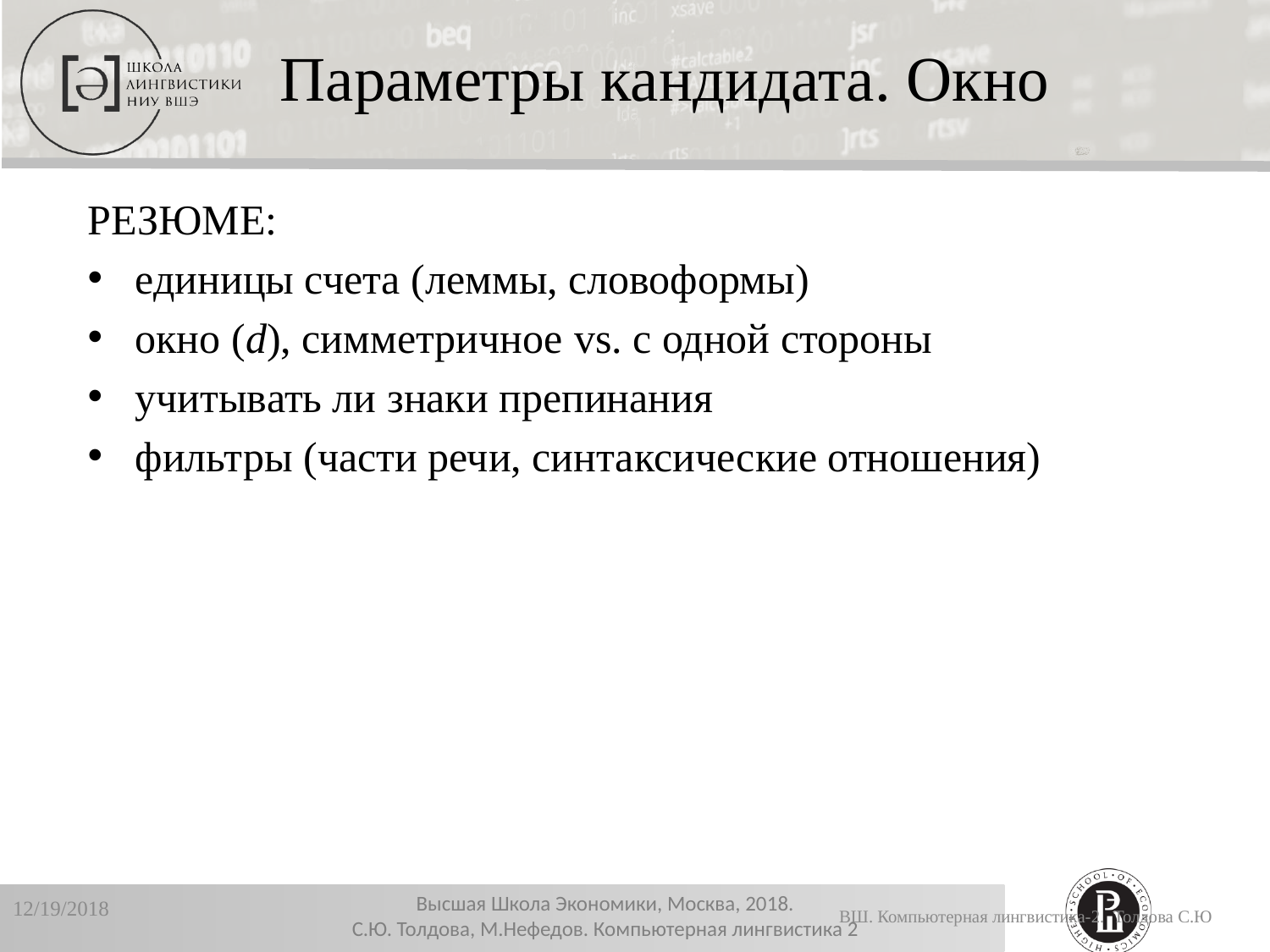

Параметры кандидата. Окно
РЕЗЮМЕ:
единицы счета (леммы, словоформы)
окно (d), симметричное vs. с одной стороны
учитывать ли знаки препинания
фильтры (части речи, синтаксические отношения)

12/19/2018
ВШ. Компьютерная лингвистика-2.  Толдова С.Ю